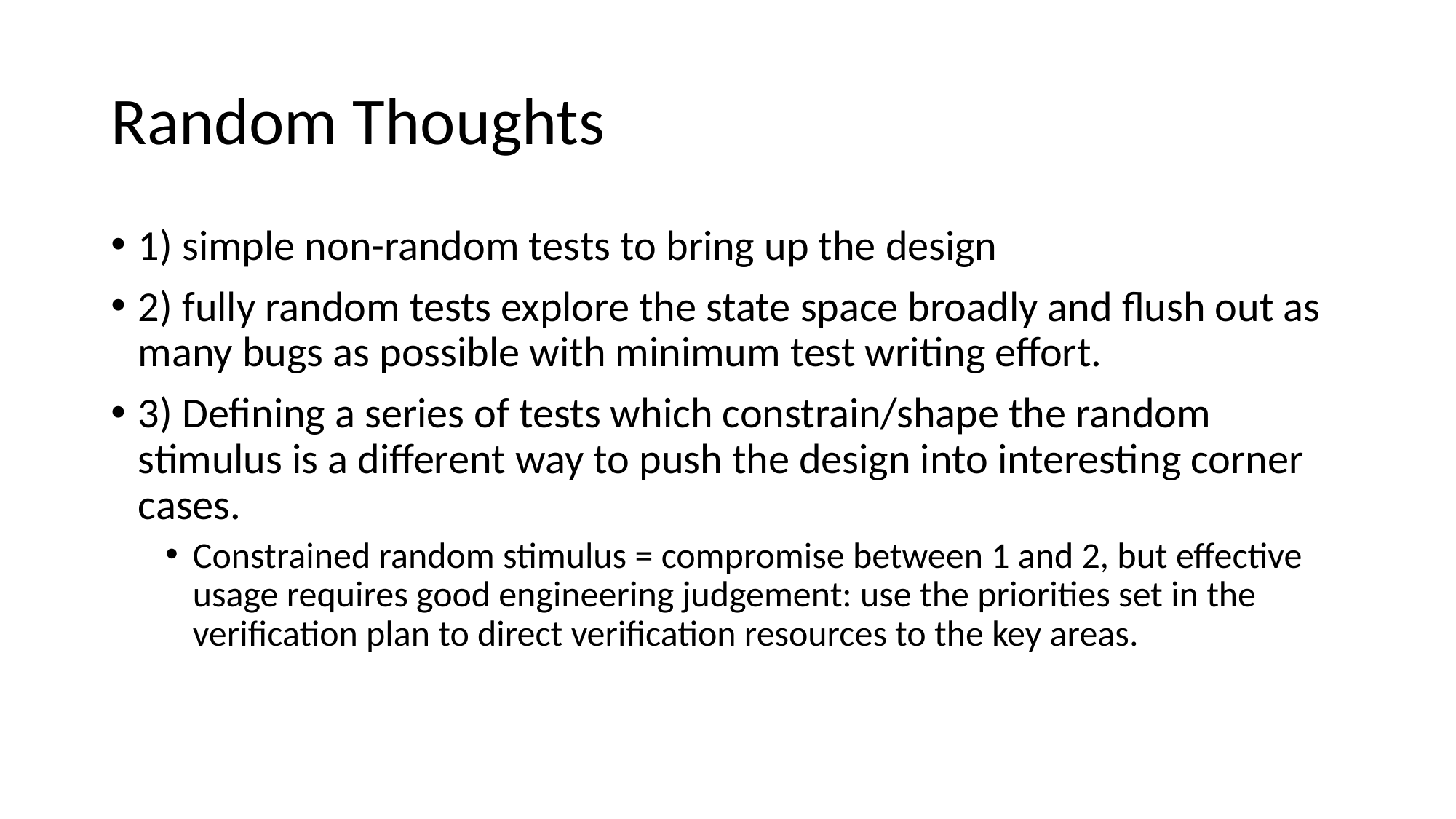

# Random Thoughts
1) simple non-random tests to bring up the design
2) fully random tests explore the state space broadly and flush out as many bugs as possible with minimum test writing effort.
3) Defining a series of tests which constrain/shape the random stimulus is a different way to push the design into interesting corner cases.
Constrained random stimulus = compromise between 1 and 2, but effective usage requires good engineering judgement: use the priorities set in the verification plan to direct verification resources to the key areas.